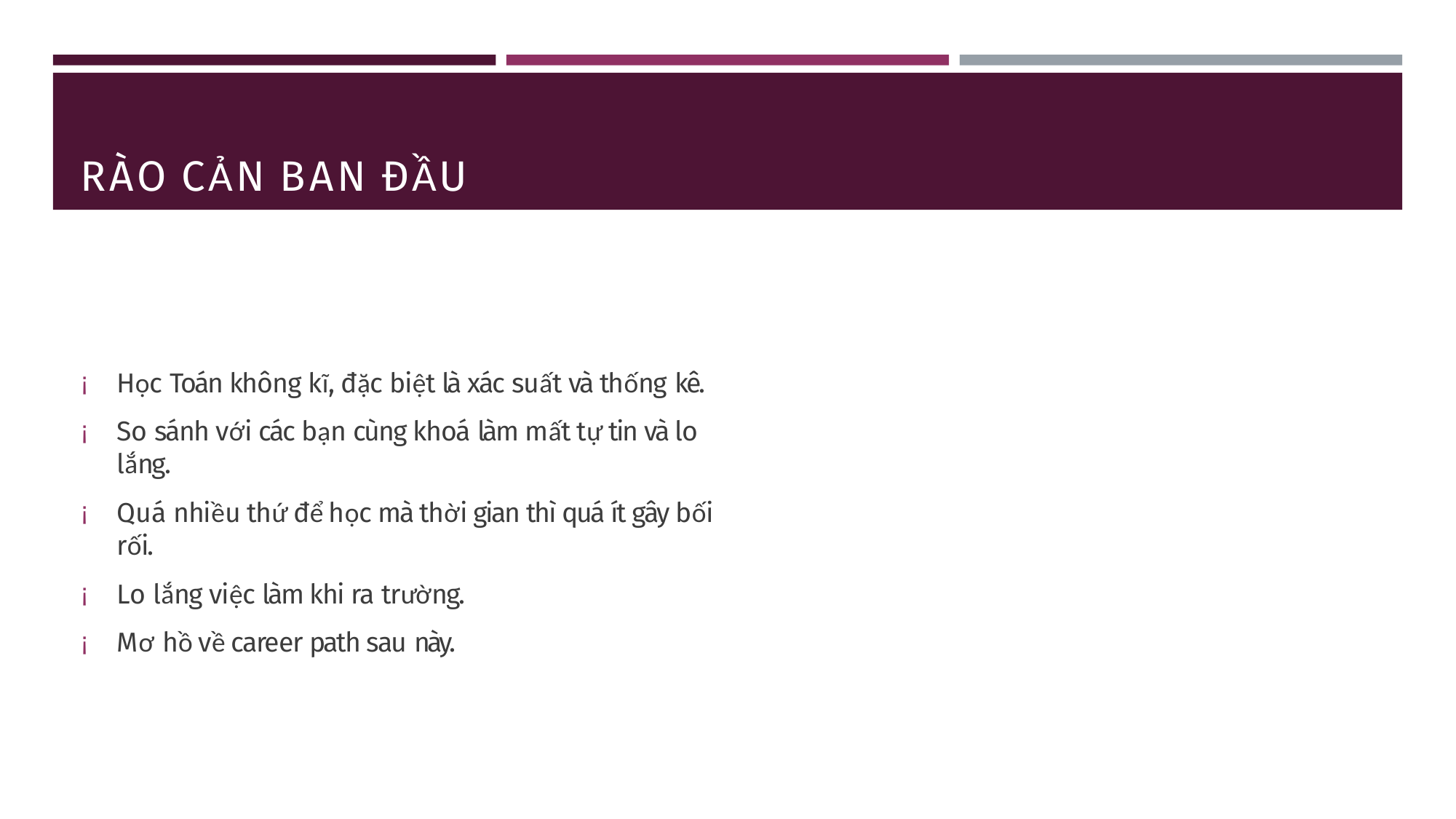

# RÀO CẢN BAN ĐẦU
Học Toán không kĩ, đặc biệt là xác suất và thống kê.
So sánh với các bạn cùng khoá làm mất tự tin và lo lắng.
Quá nhiều thứ để học mà thời gian thì quá ít gây bối rối.
Lo lắng việc làm khi ra trường.
Mơ hồ về career path sau này.